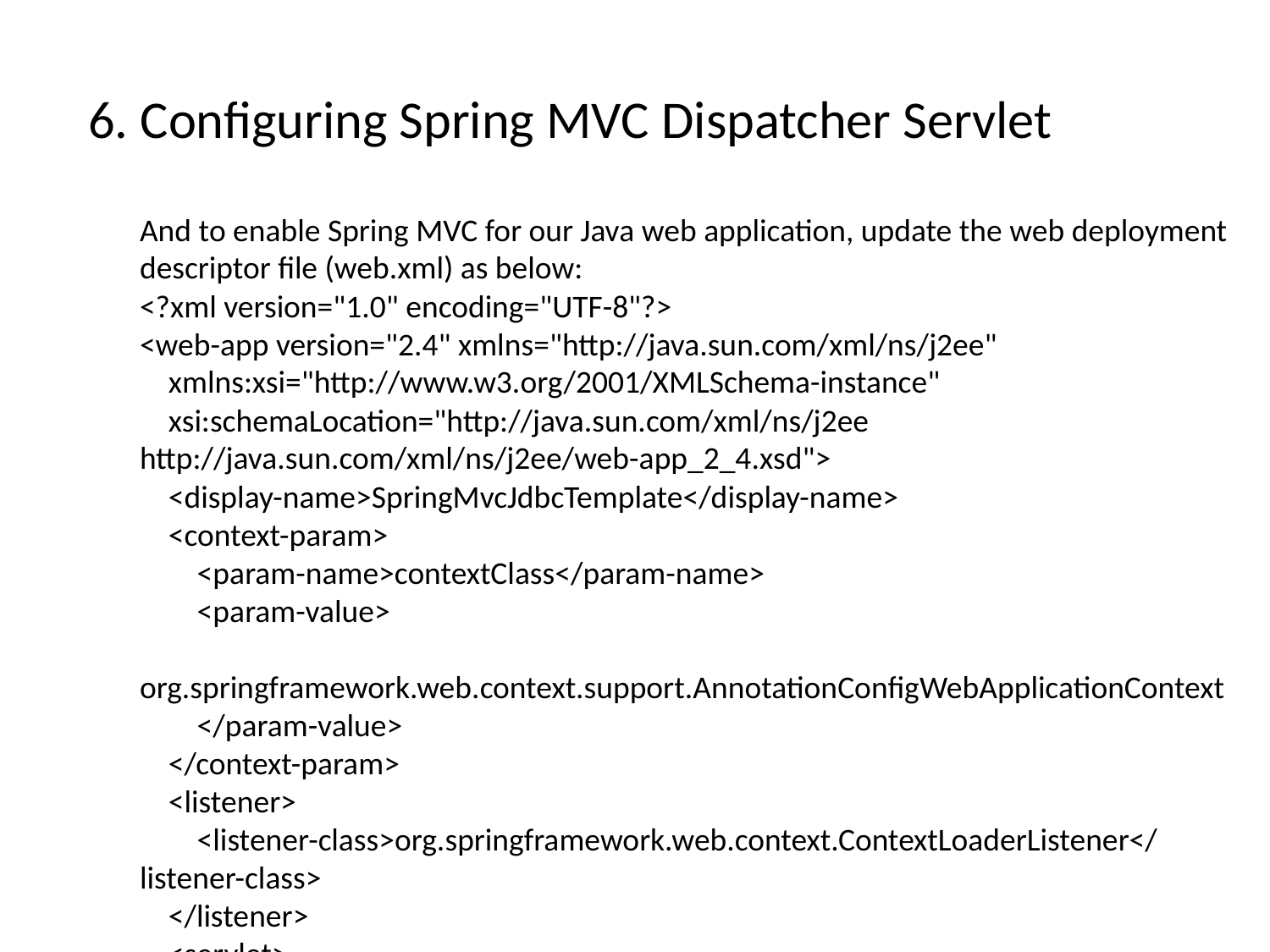

# 6. Configuring Spring MVC Dispatcher Servlet

And to enable Spring MVC for our Java web application, update the web deployment descriptor file (web.xml) as below:
<?xml version="1.0" encoding="UTF-8"?>
<web-app version="2.4" xmlns="http://java.sun.com/xml/ns/j2ee"
    xmlns:xsi="http://www.w3.org/2001/XMLSchema-instance"
    xsi:schemaLocation="http://java.sun.com/xml/ns/j2ee http://java.sun.com/xml/ns/j2ee/web-app_2_4.xsd">
    <display-name>SpringMvcJdbcTemplate</display-name>
    <context-param>
        <param-name>contextClass</param-name>
        <param-value>
            org.springframework.web.context.support.AnnotationConfigWebApplicationContext
        </param-value>
    </context-param>
    <listener>
        <listener-class>org.springframework.web.context.ContextLoaderListener</listener-class>
    </listener>
    <servlet>
        <servlet-name>SpringDispatcher</servlet-name>
        <servlet-class>org.springframework.web.servlet.DispatcherServlet</servlet-class>
        <init-param>
            <param-name>contextClass</param-name>
            <param-value>
                org.springframework.web.context.support.AnnotationConfigWebApplicationContext
            </param-value>
        </init-param>
        <init-param>
            <param-name>contextConfigLocation</param-name>
            <param-value>net.codejava.spring</param-value>
        </init-param>
        <load-on-startup>1</load-on-startup>
    </servlet>
    <servlet-mapping>
        <servlet-name>SpringDispatcher</servlet-name>
        <url-pattern>/</url-pattern>
    </servlet-mapping>
    <session-config>
        <session-timeout>30</session-timeout>
    </session-config>
</web-app>